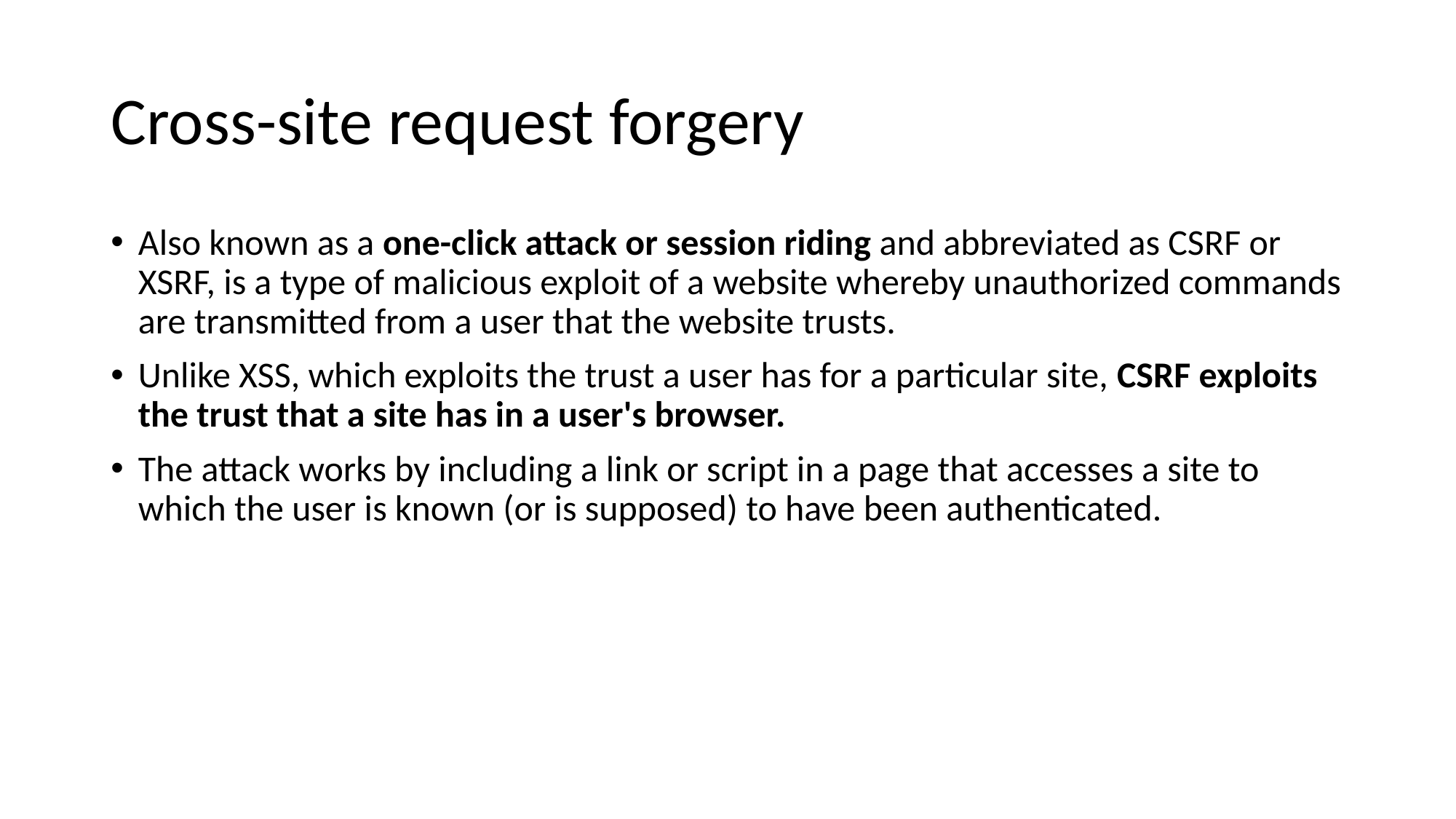

# Cross-site request forgery
Also known as a one-click attack or session riding and abbreviated as CSRF or XSRF, is a type of malicious exploit of a website whereby unauthorized commands are transmitted from a user that the website trusts.
Unlike XSS, which exploits the trust a user has for a particular site, CSRF exploits the trust that a site has in a user's browser.
The attack works by including a link or script in a page that accesses a site to which the user is known (or is supposed) to have been authenticated.